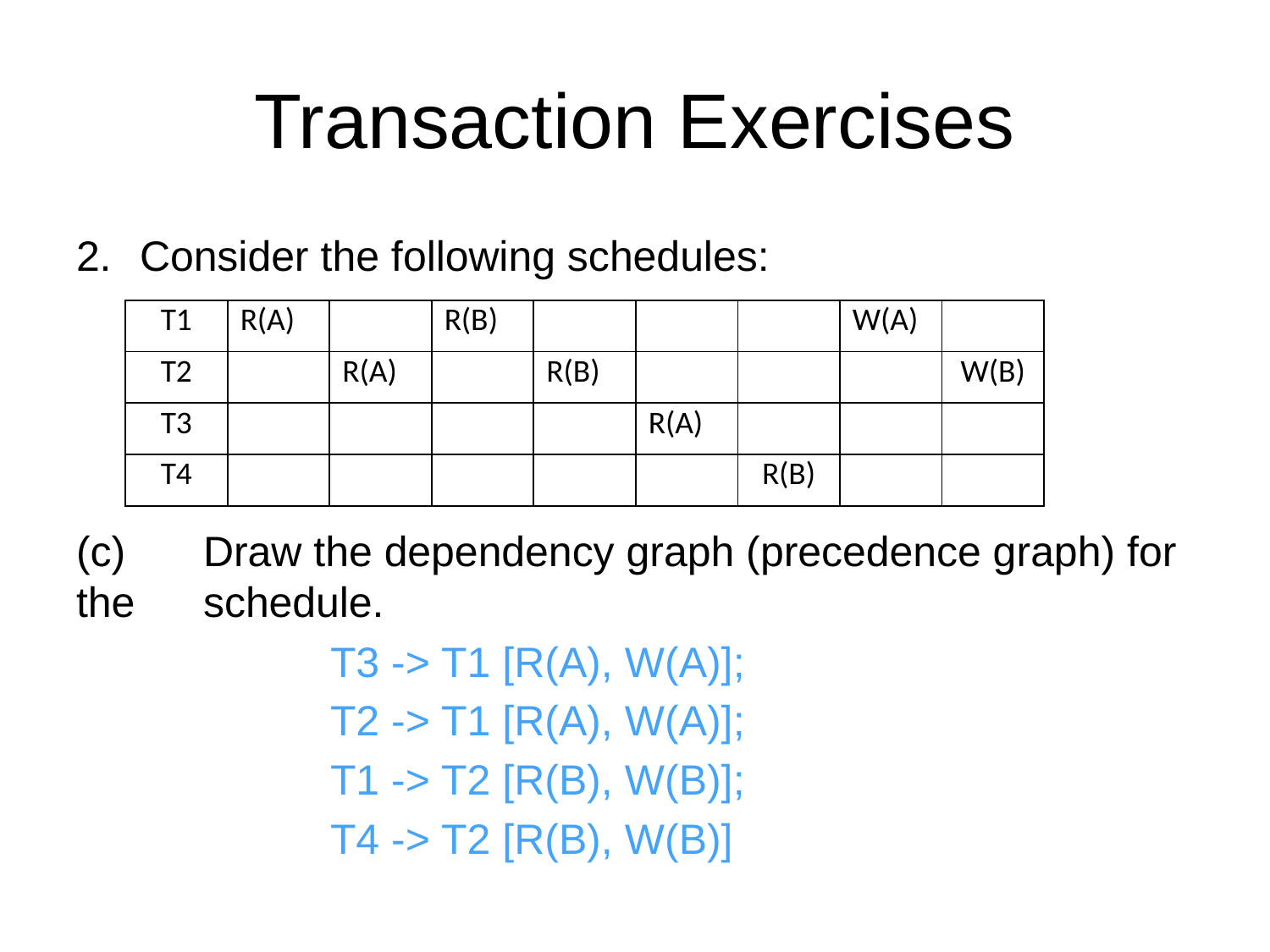

# Transaction Exercises
Consider the following schedules:

(c)	Draw the dependency graph (precedence graph) for the 	schedule.
		T3 -> T1 [R(A), W(A)];
		T2 -> T1 [R(A), W(A)];
		T1 -> T2 [R(B), W(B)];
		T4 -> T2 [R(B), W(B)]
| T1 | R(A) |  | R(B) |  |  |  | W(A) |  |
| --- | --- | --- | --- | --- | --- | --- | --- | --- |
| T2 |  | R(A) |  | R(B) |  |  |  | W(B) |
| T3 |  |  |  |  | R(A) |  |  |  |
| T4 |  |  |  |  |  | R(B) |  |  |